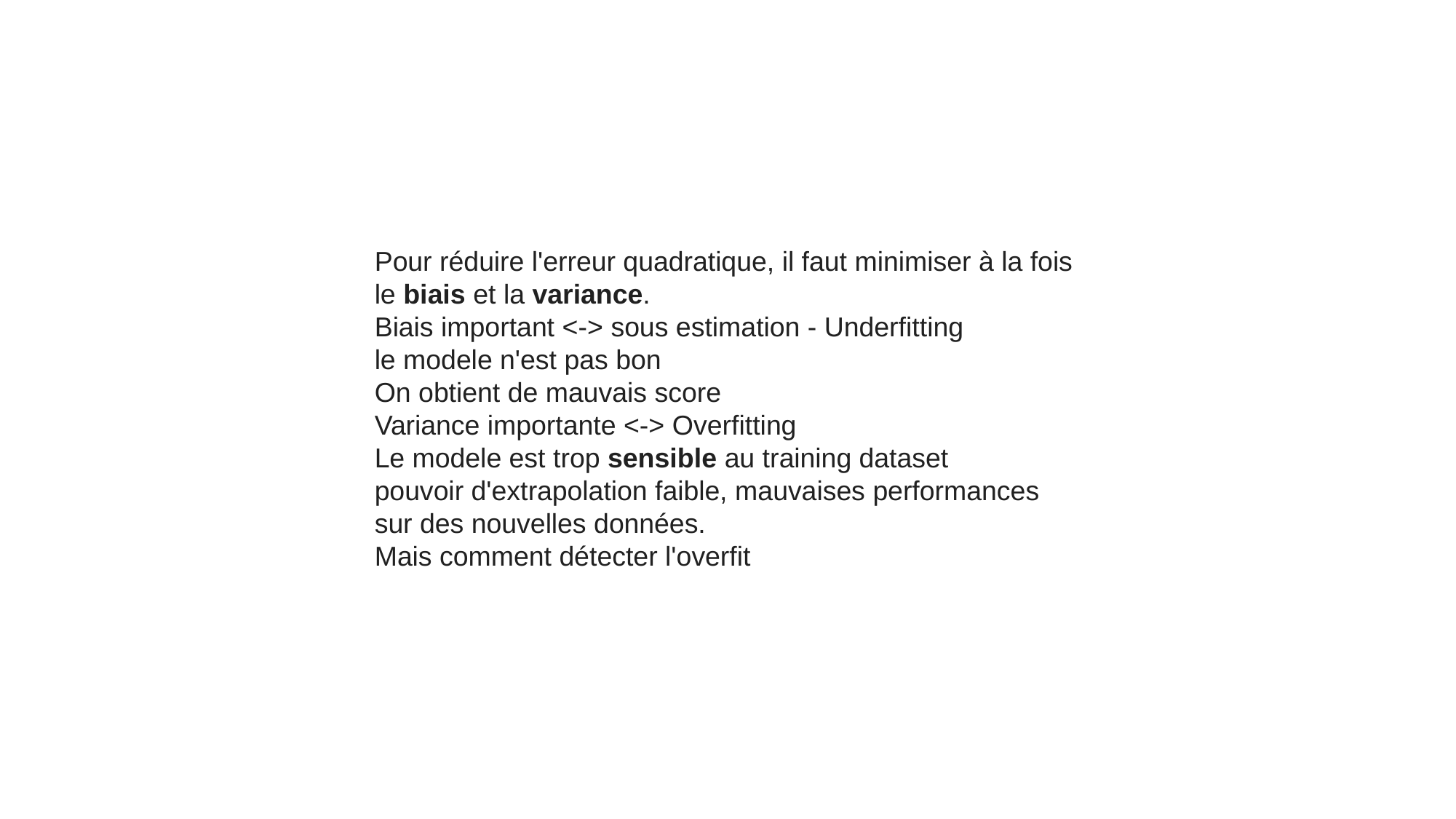

Pour réduire l'erreur quadratique, il faut minimiser à la fois le biais et la variance.
Biais important <-> sous estimation - Underfitting
le modele n'est pas bon
On obtient de mauvais score
Variance importante <-> Overfitting
Le modele est trop sensible au training dataset
pouvoir d'extrapolation faible, mauvaises performances sur des nouvelles données.
Mais comment détecter l'overfit